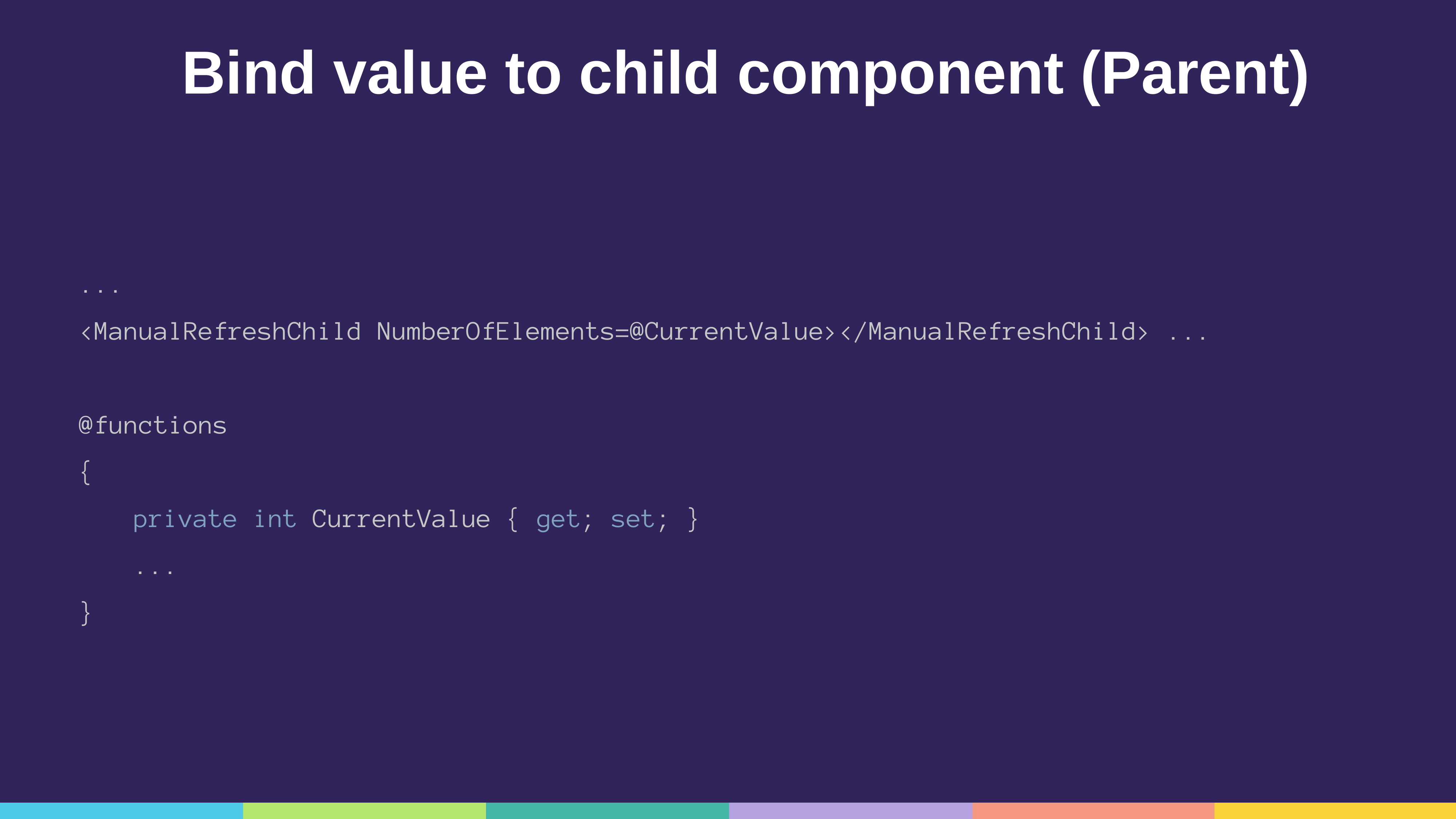

# Bind value to child component (Parent)

...
<ManualRefreshChild NumberOfElements=@CurrentValue></ManualRefreshChild> ...

@functions
{
	private int CurrentValue { get; set; }
	...
}